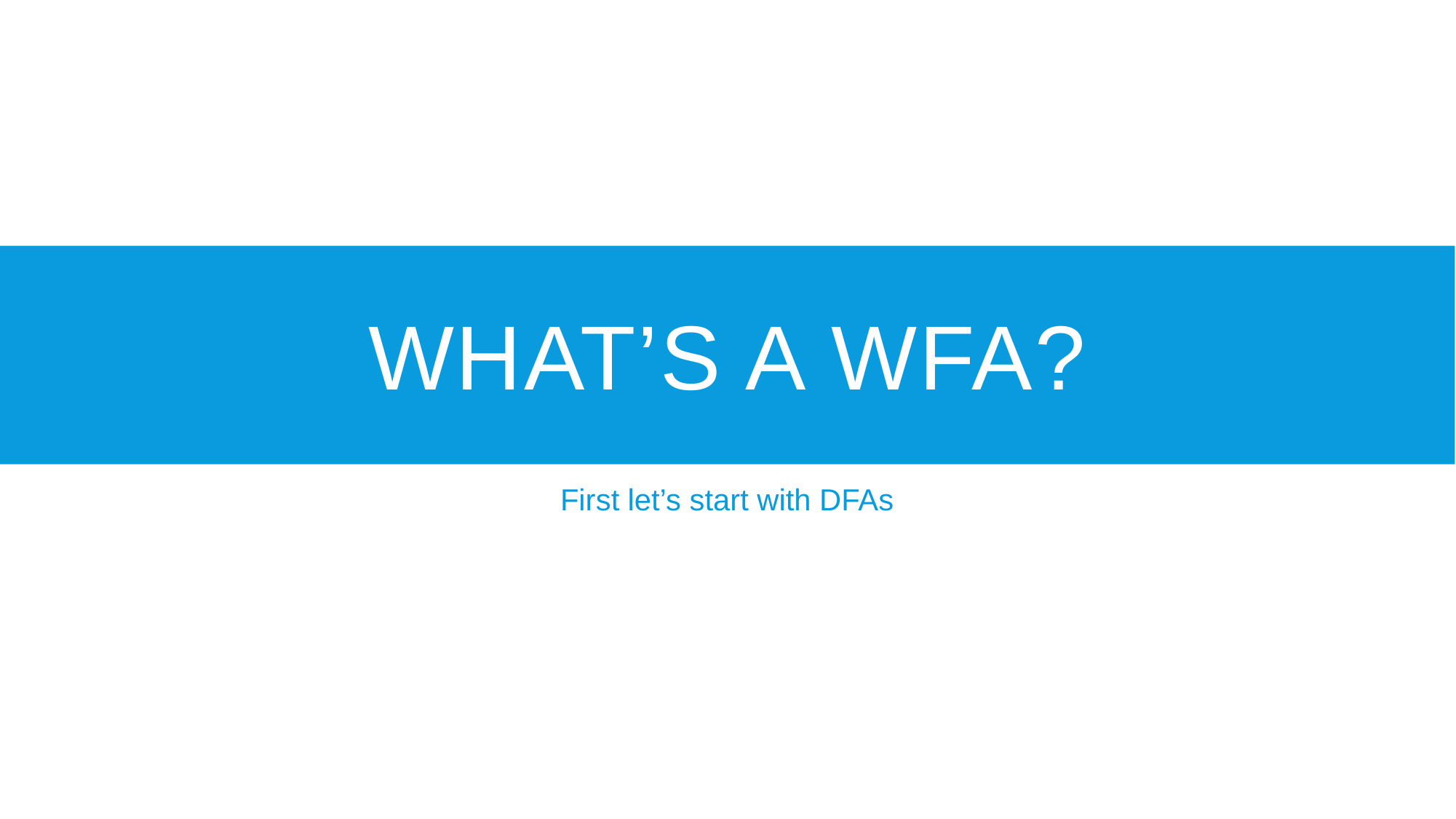

# What’s a WFA?
First let’s start with DFAs